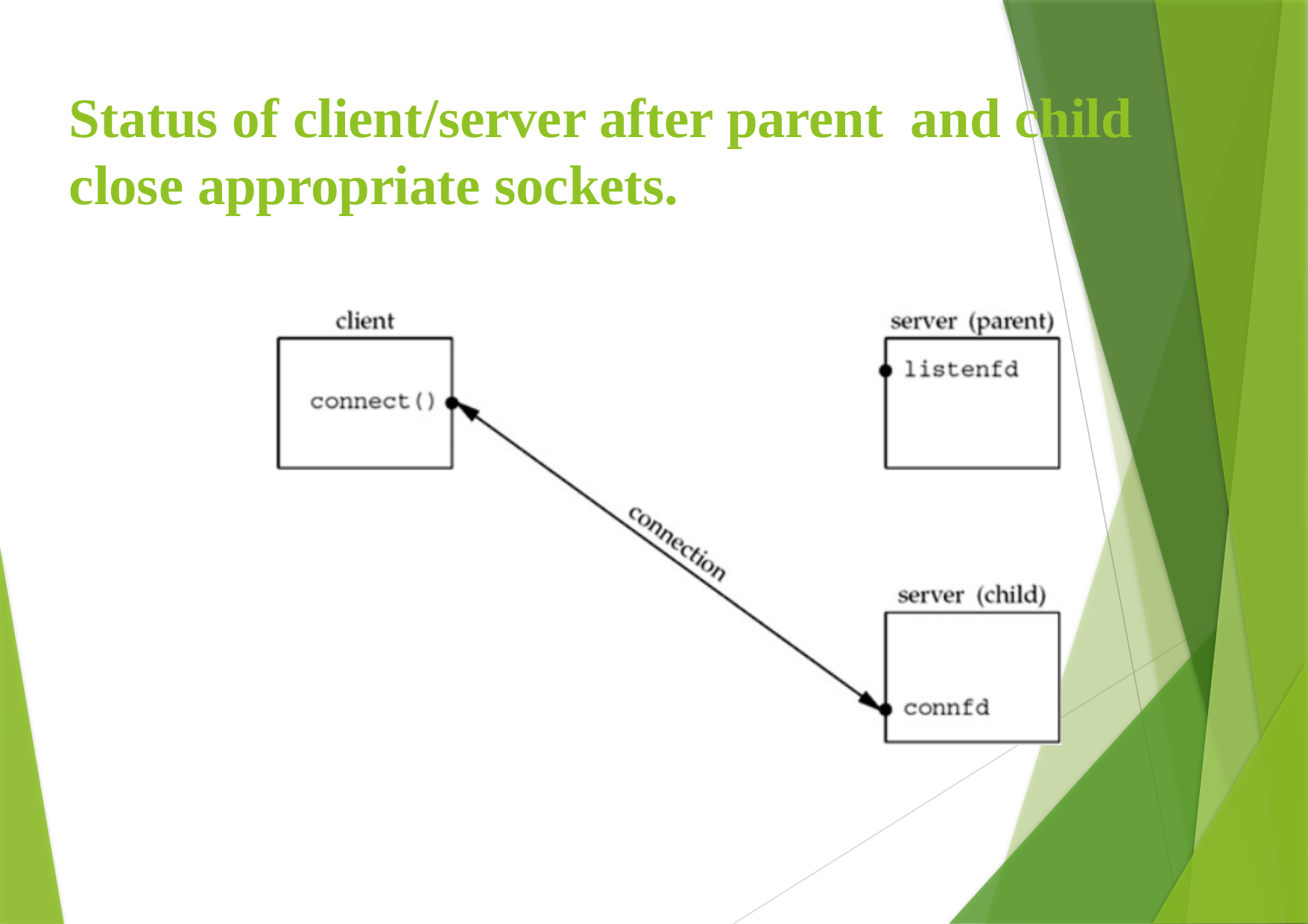

# Status of client/server after parent  and child close appropriate sockets.